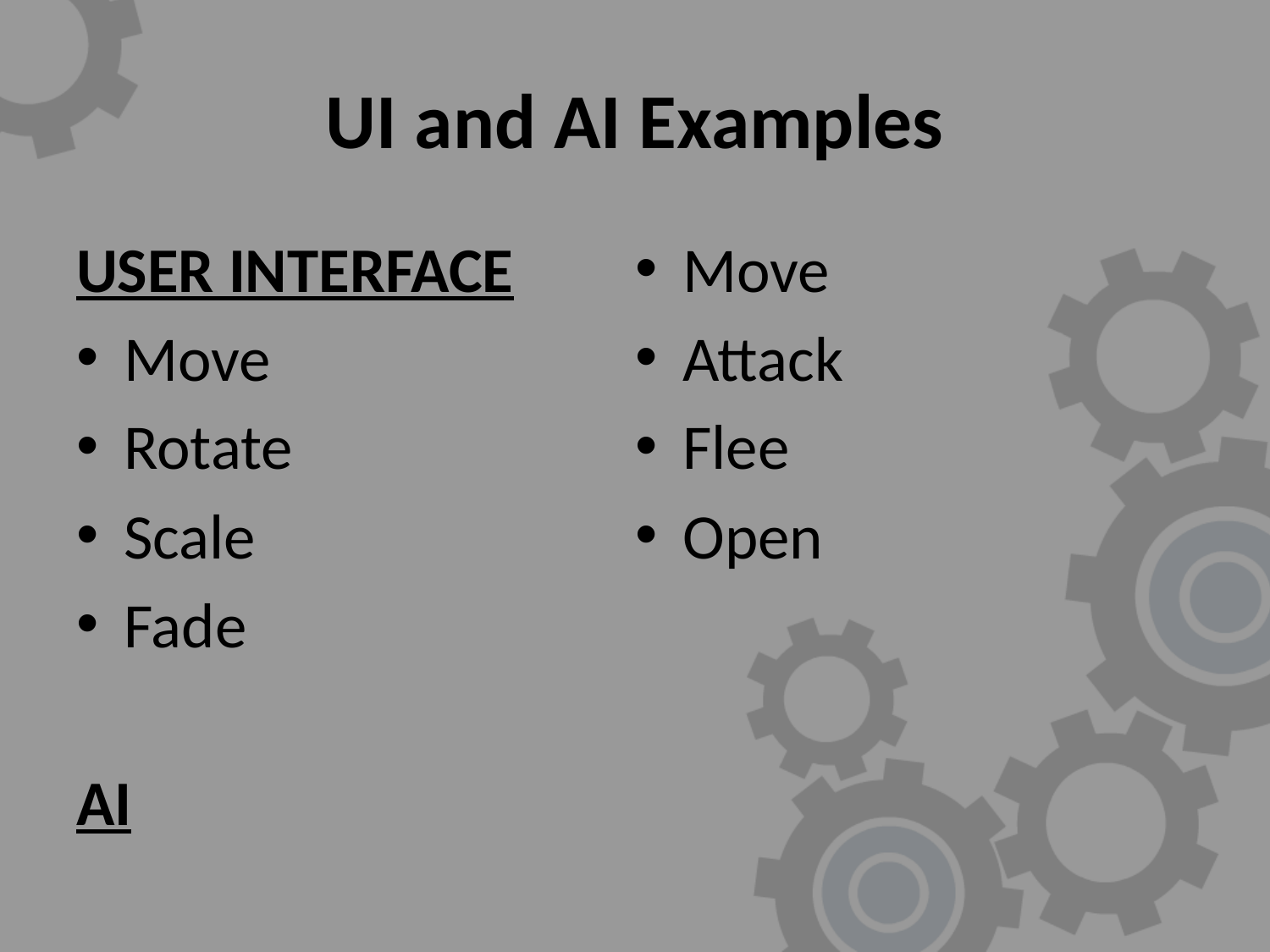

# UI and AI Examples
USER INTERFACE
Move
Rotate
Scale
Fade

AI
Move
Attack
Flee
Open